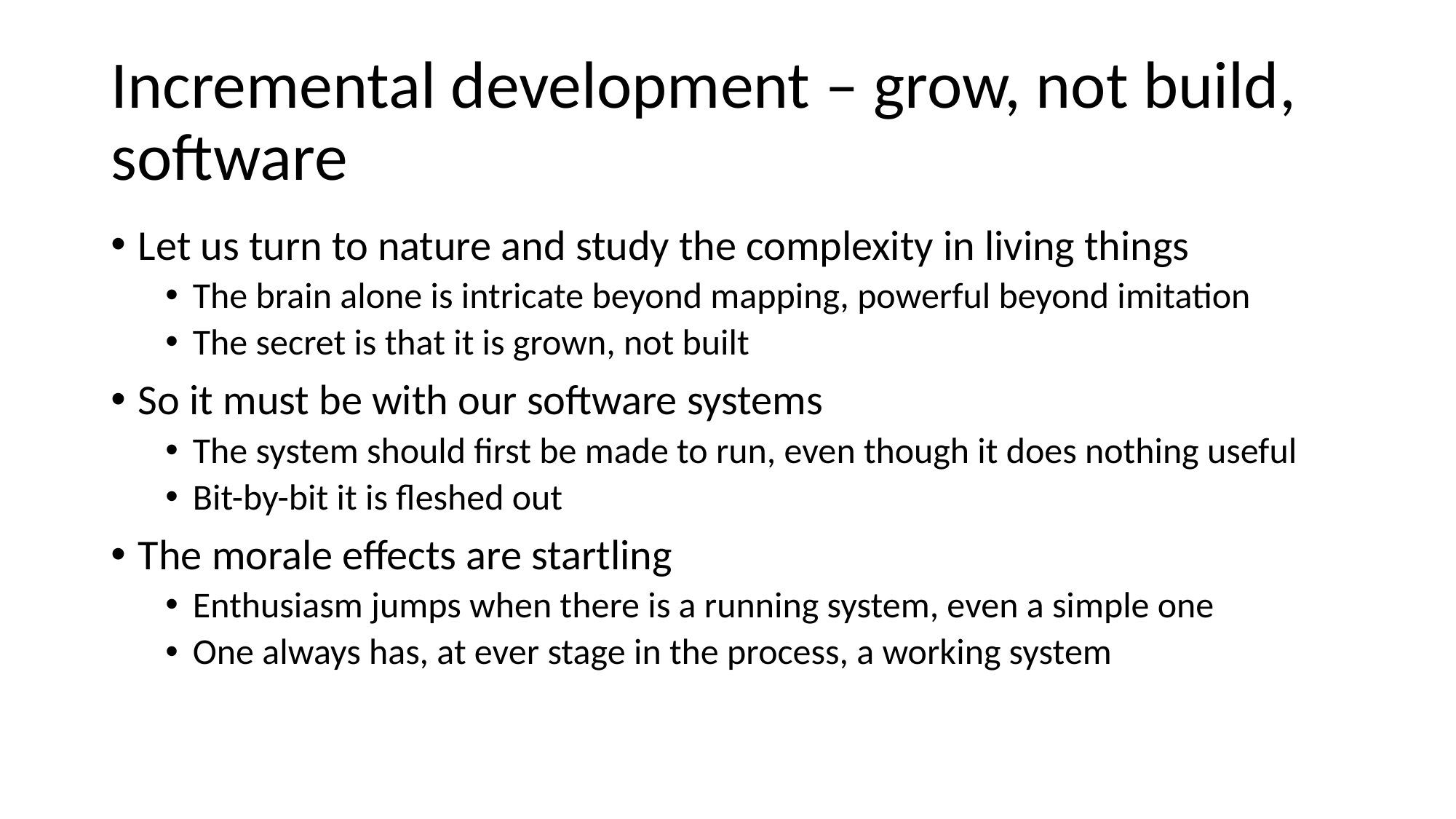

# Incremental development – grow, not build, software
Let us turn to nature and study the complexity in living things
The brain alone is intricate beyond mapping, powerful beyond imitation
The secret is that it is grown, not built
So it must be with our software systems
The system should first be made to run, even though it does nothing useful
Bit-by-bit it is fleshed out
The morale effects are startling
Enthusiasm jumps when there is a running system, even a simple one
One always has, at ever stage in the process, a working system